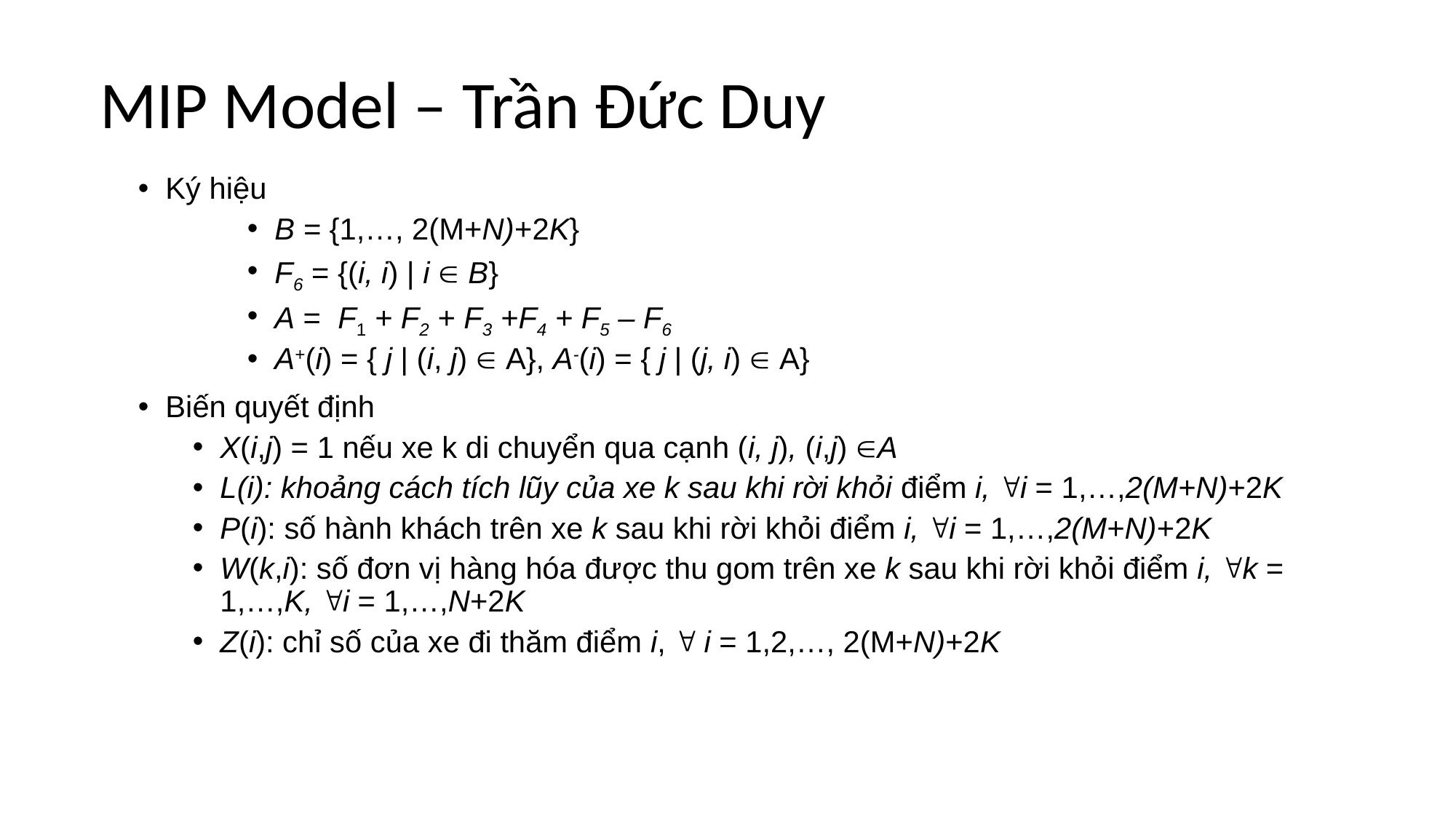

# MIP Model – Trần Đức Duy
Ký hiệu
B = {1,…, 2(M+N)+2K}
F6 = {(i, i) | i ∈ B}
A =  F1 + F2 + F3 +F4 + F5 – F6
A+(i) = { j | (i, j) ∈ A}, A-(i) = { j | (j, i) ∈ A}
Biến quyết định
X(i,j) = 1 nếu xe k di chuyển qua cạnh (i, j), (i,j) ∈A
L(i): khoảng cách tích lũy của xe k sau khi rời khỏi điểm i, ∀i = 1,…,2(M+N)+2K
P(i): số hành khách trên xe k sau khi rời khỏi điểm i, ∀i = 1,…,2(M+N)+2K
W(k,i): số đơn vị hàng hóa được thu gom trên xe k sau khi rời khỏi điểm i, ∀k = 1,…,K, ∀i = 1,…,N+2K
Z(i): chỉ số của xe đi thăm điểm i, ∀ i = 1,2,…, 2(M+N)+2K